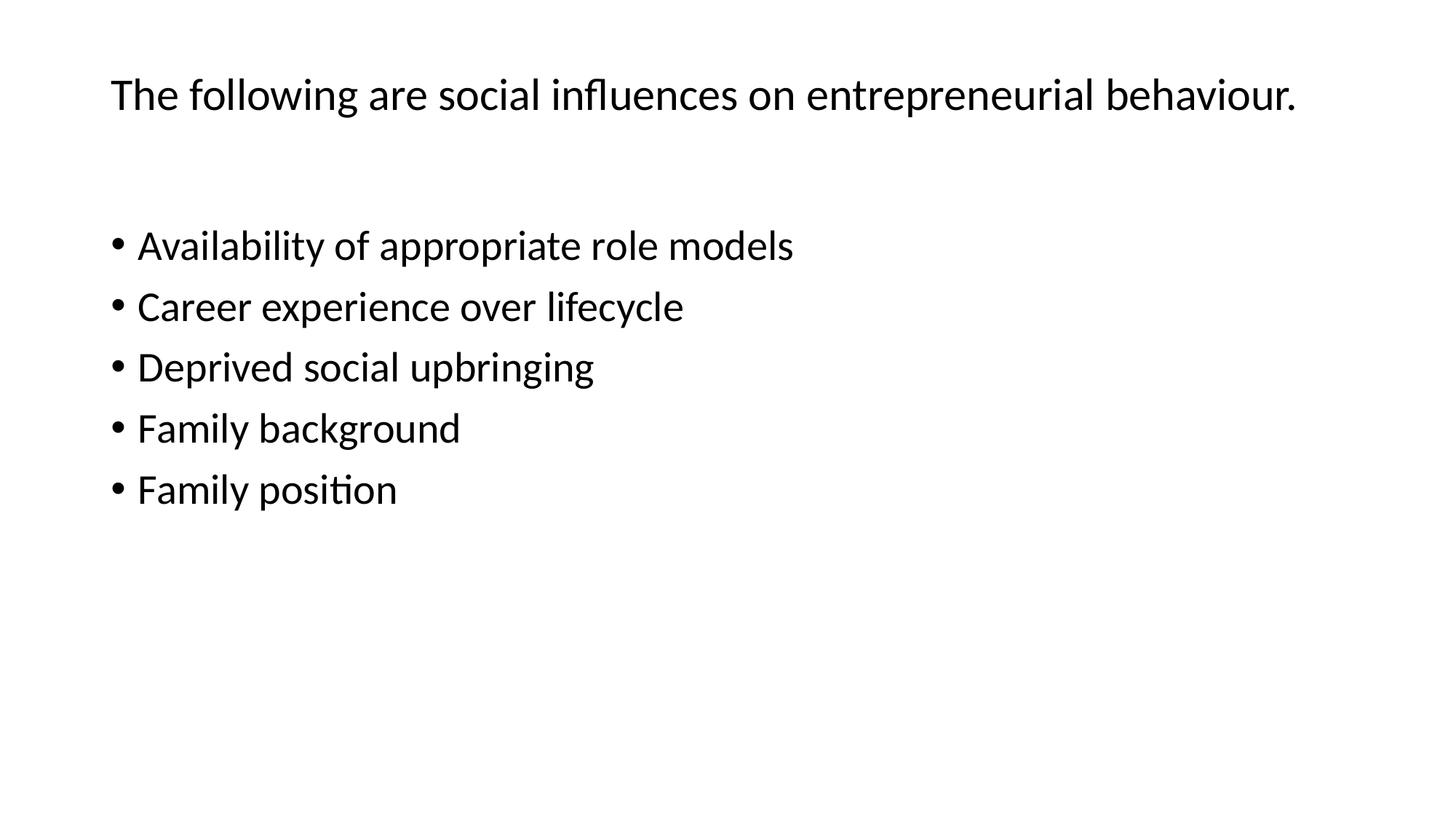

# The following are social influences on entrepreneurial behaviour.
Availability of appropriate role models
Career experience over lifecycle
Deprived social upbringing
Family background
Family position